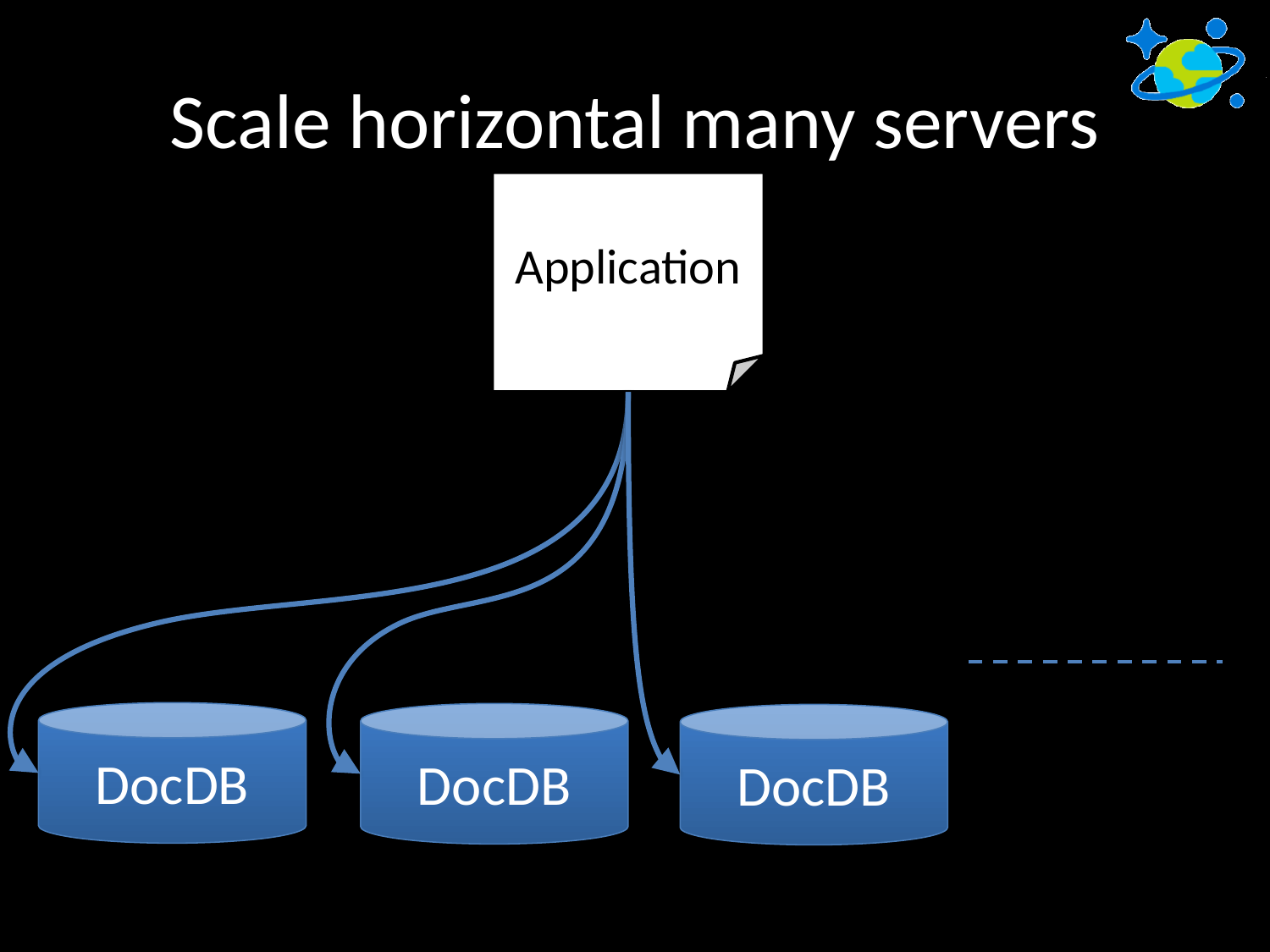

# Scale horizontal many servers
Application
DocDB
DocDB
DocDB